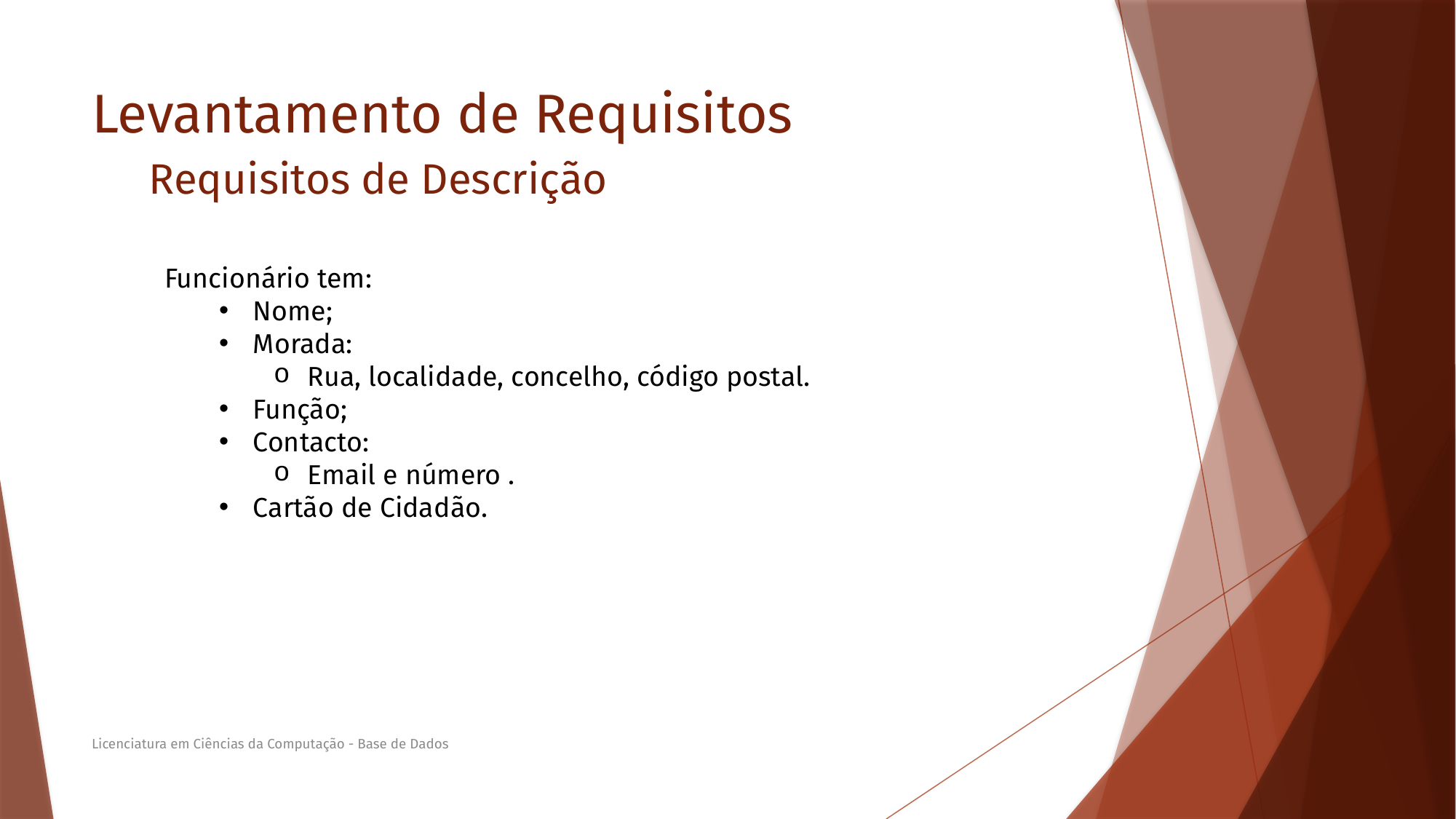

# Levantamento de Requisitos
Requisitos de Descrição
Funcionário tem:
Nome;
Morada:
Rua, localidade, concelho, código postal.
Função;
Contacto:
Email e número .
Cartão de Cidadão.

Licenciatura em Ciências da Computação - Base de Dados